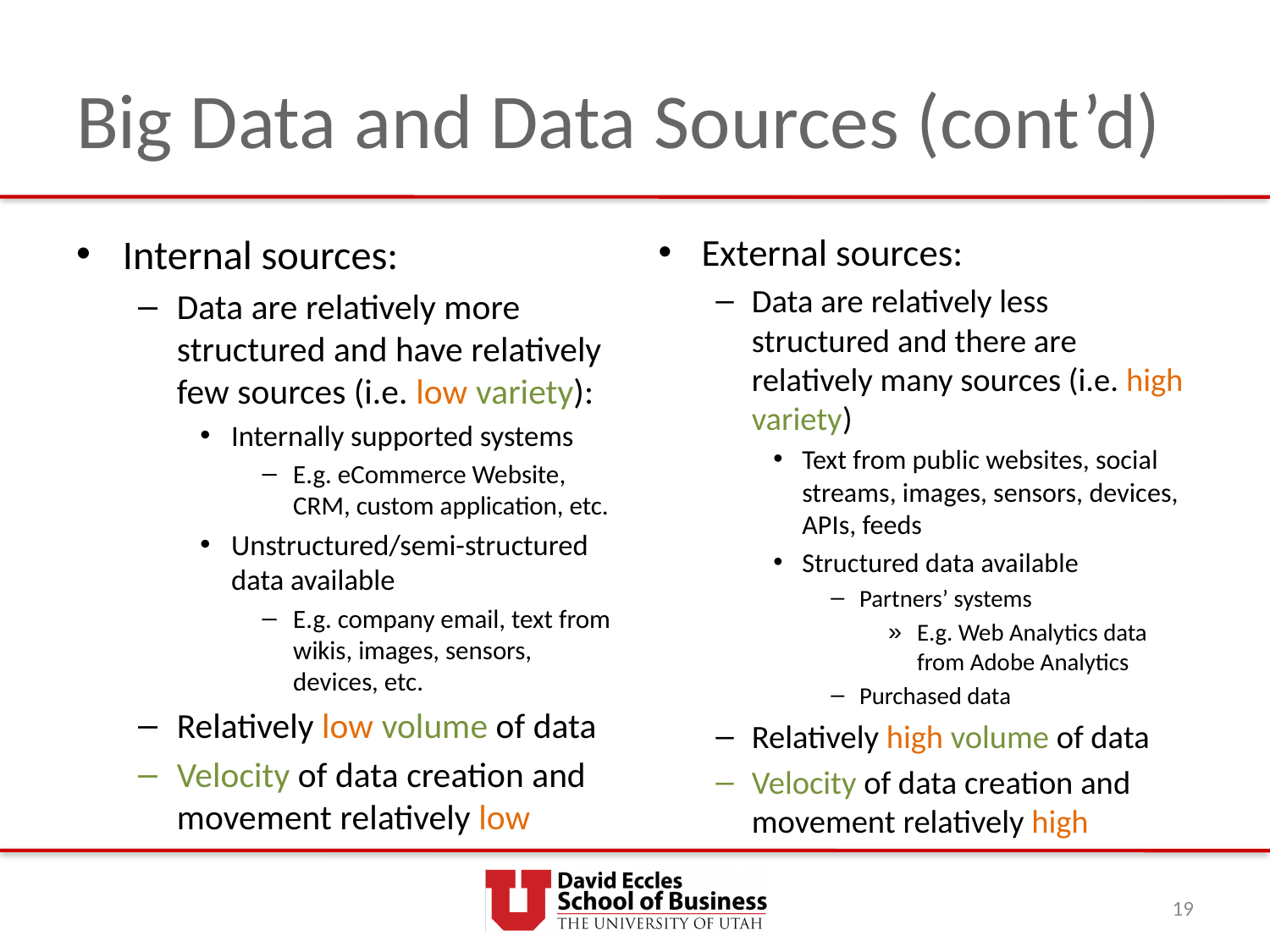

# Big Data and Data Sources (cont’d)
Internal sources:
Data are relatively more structured and have relatively few sources (i.e. low variety):
Internally supported systems
E.g. eCommerce Website, CRM, custom application, etc.
Unstructured/semi-structured data available
E.g. company email, text from wikis, images, sensors, devices, etc.
Relatively low volume of data
Velocity of data creation and movement relatively low

External sources:
Data are relatively less structured and there are relatively many sources (i.e. high variety)
Text from public websites, social streams, images, sensors, devices, APIs, feeds
Structured data available
Partners’ systems
E.g. Web Analytics data from Adobe Analytics
Purchased data
Relatively high volume of data
Velocity of data creation and movement relatively high
19